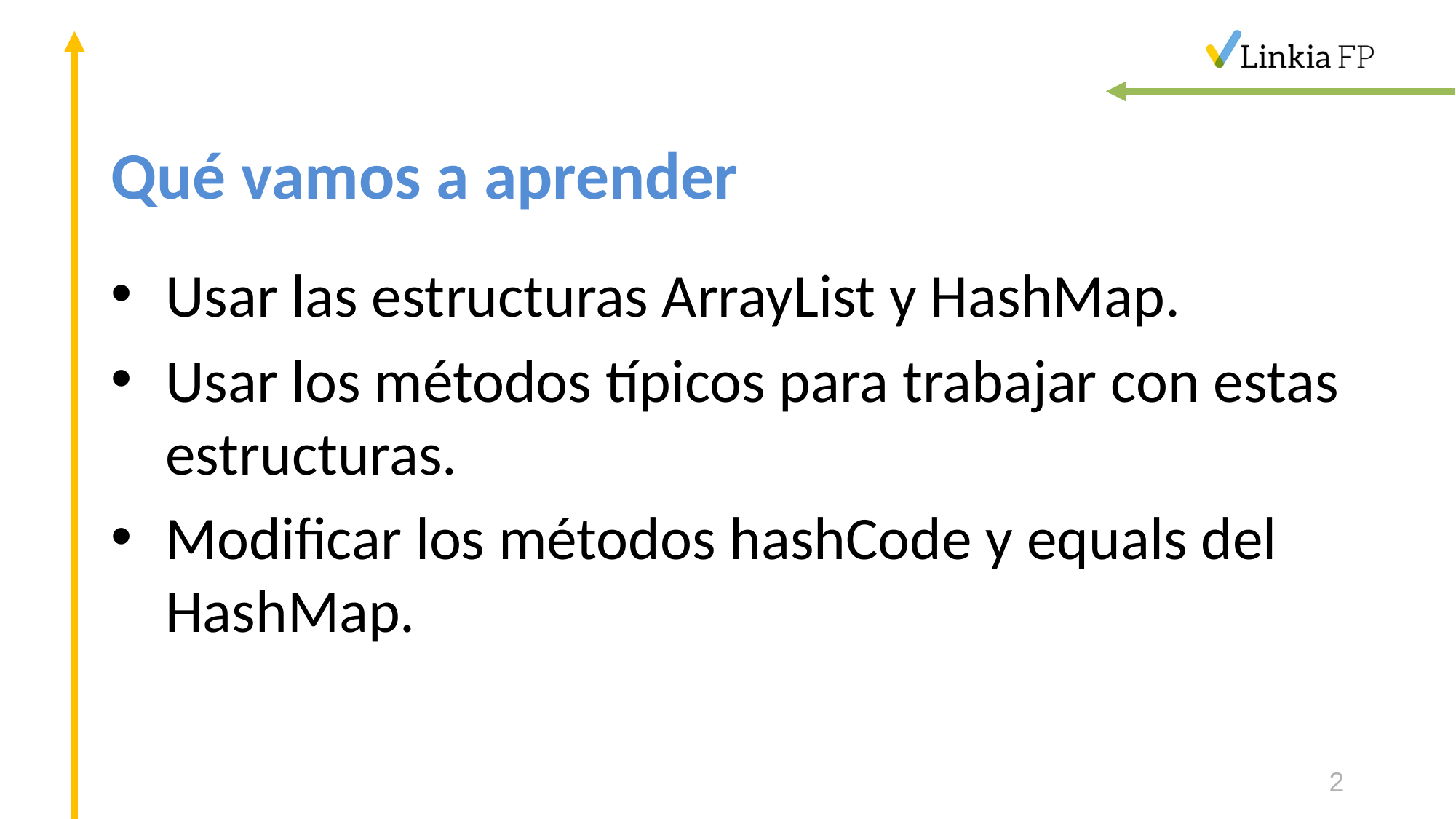

# Qué vamos a aprender
Usar las estructuras ArrayList y HashMap.
Usar los métodos típicos para trabajar con estas estructuras.
Modificar los métodos hashCode y equals del HashMap.
2